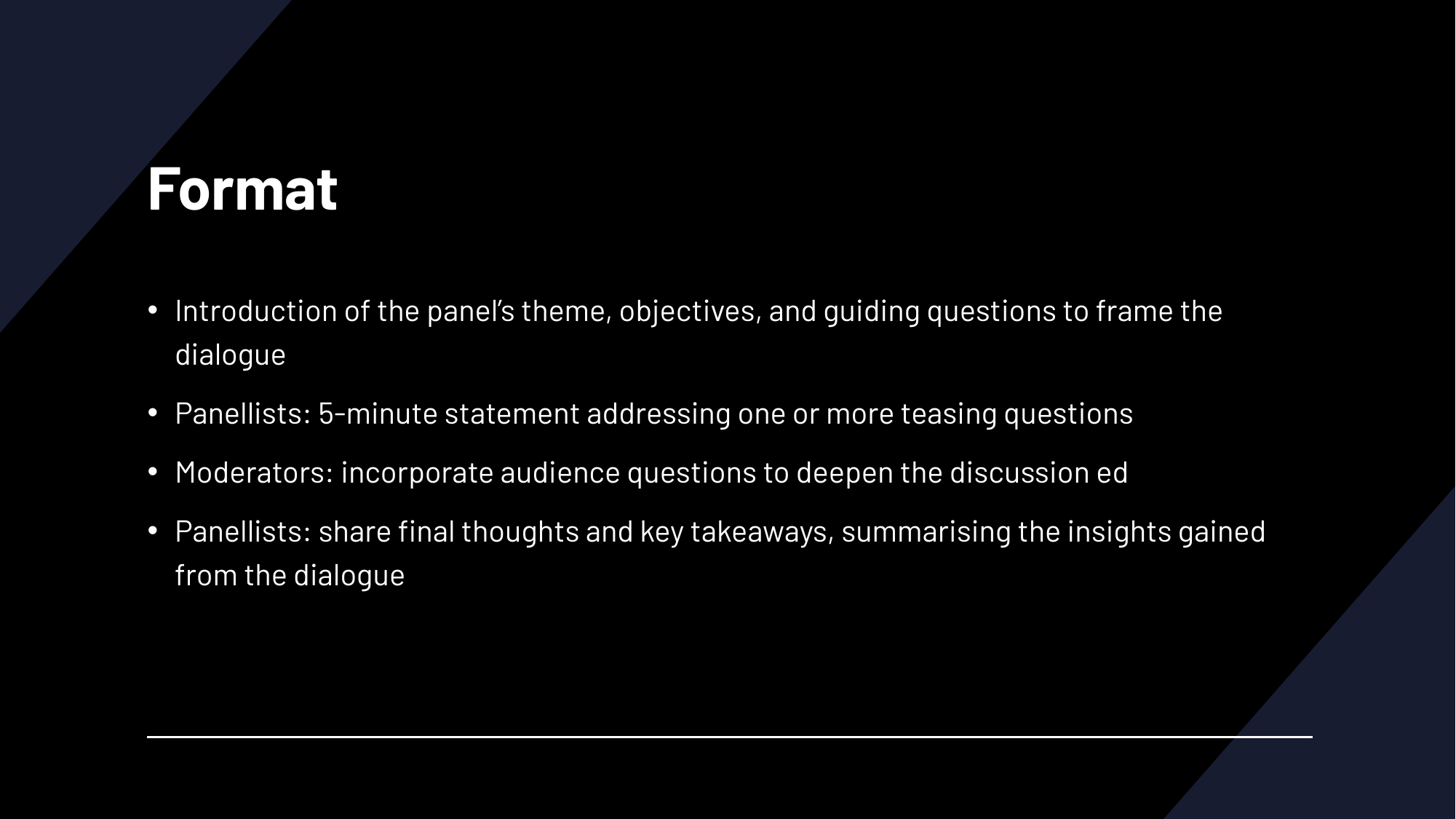

# Format
Introduction of the panel’s theme, objectives, and guiding questions to frame the dialogue
Panellists: 5-minute statement addressing one or more teasing questions
Moderators: incorporate audience questions to deepen the discussion ed
Panellists: share final thoughts and key takeaways, summarising the insights gained from the dialogue